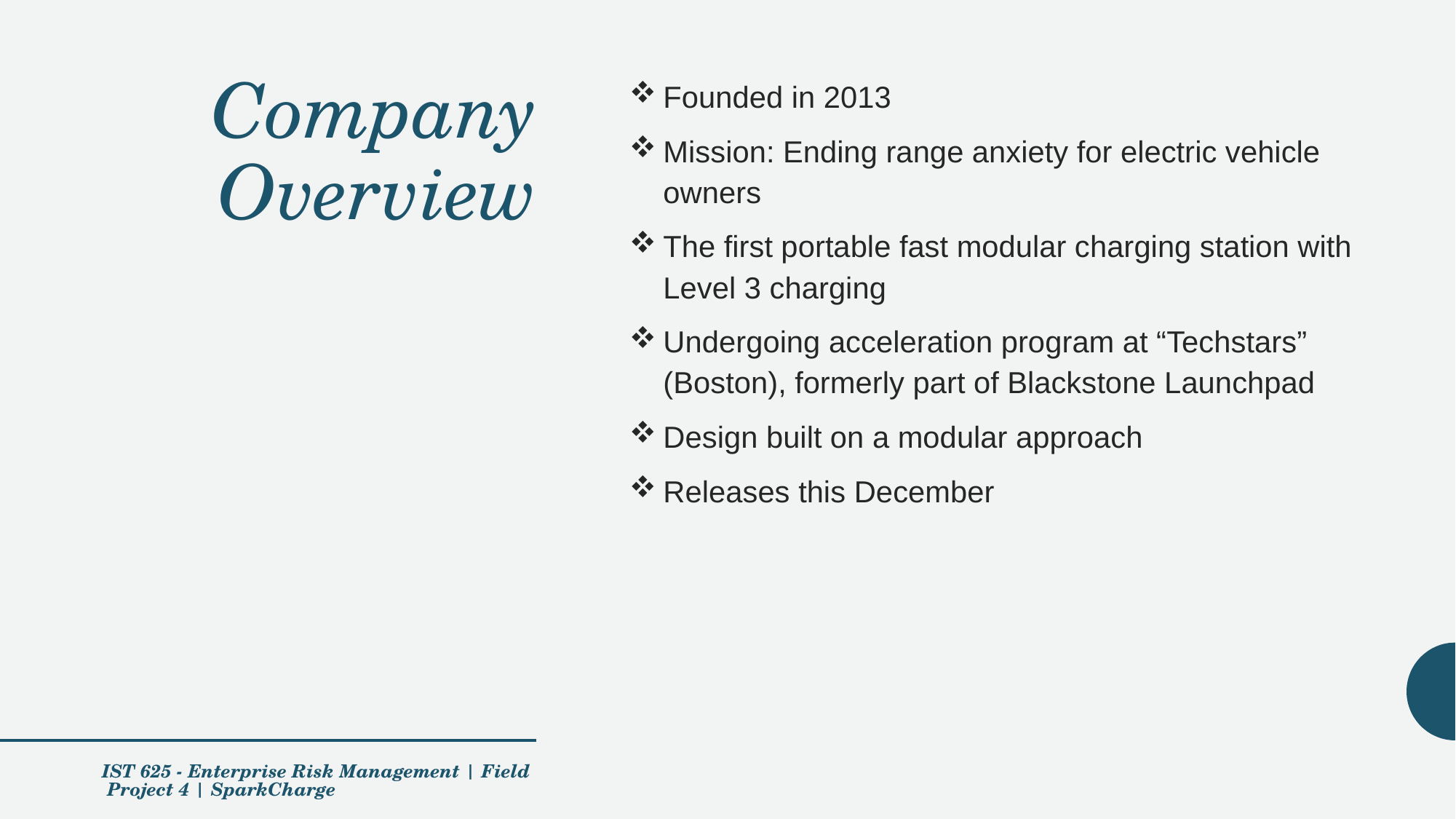

# Company Overview
Founded in 2013
Mission: Ending range anxiety for electric vehicle owners
The first portable fast modular charging station with Level 3 charging
Undergoing acceleration program at “Techstars” (Boston), formerly part of Blackstone Launchpad
Design built on a modular approach
Releases this December
IST 625 - Enterprise Risk Management | Field Project 4 | SparkCharge